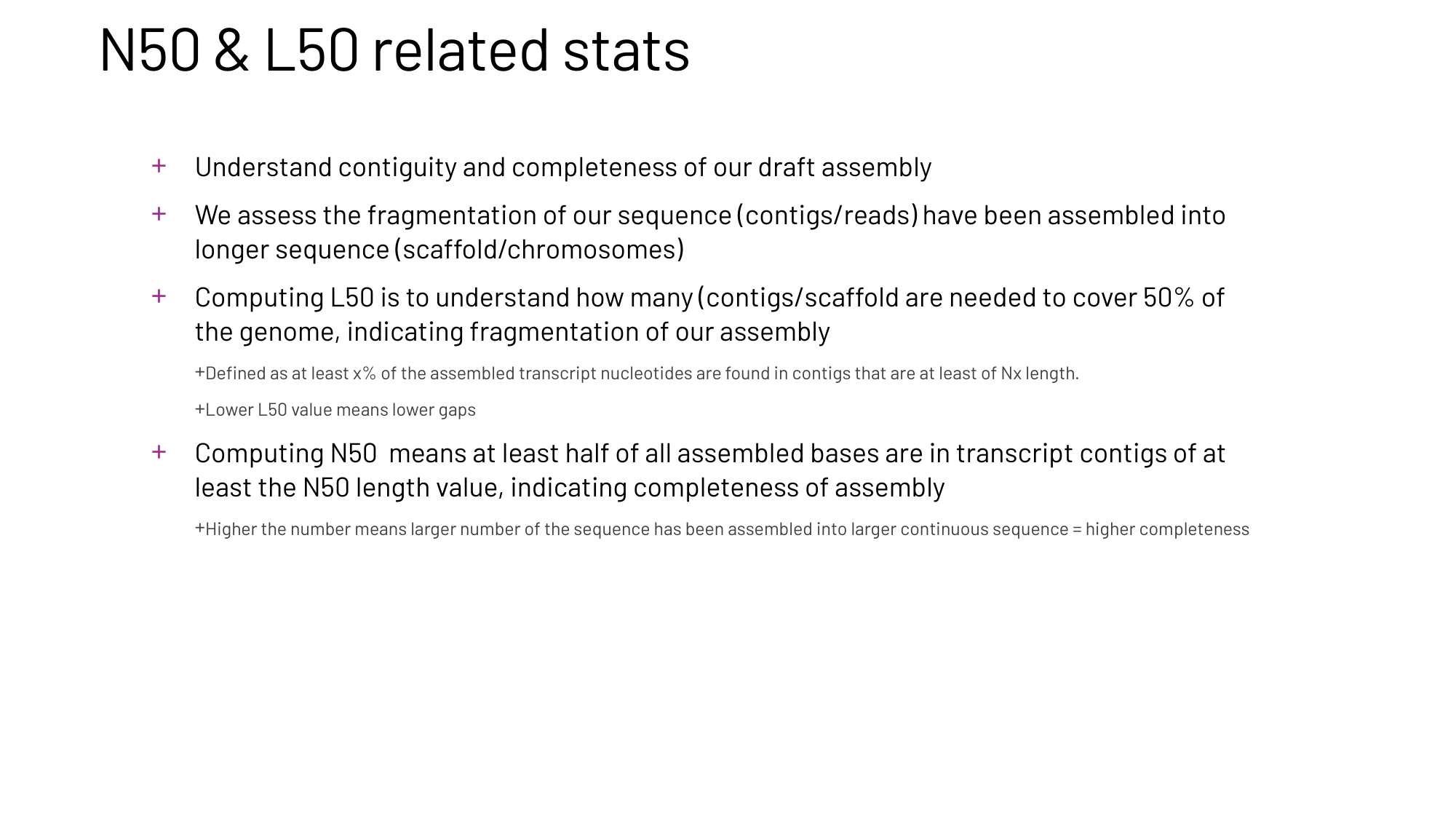

N50 & L50 related stats
Understand contiguity and completeness of our draft assembly
We assess the fragmentation of our sequence (contigs/reads) have been assembled into longer sequence (scaffold/chromosomes)
Computing L50 is to understand how many (contigs/scaffold are needed to cover 50% of the genome, indicating fragmentation of our assembly
Defined as at least x% of the assembled transcript nucleotides are found in contigs that are at least of Nx length.
Lower L50 value means lower gaps
Computing N50  means at least half of all assembled bases are in transcript contigs of at least the N50 length value, indicating completeness of assembly
Higher the number means larger number of the sequence has been assembled into larger continuous sequence = higher completeness